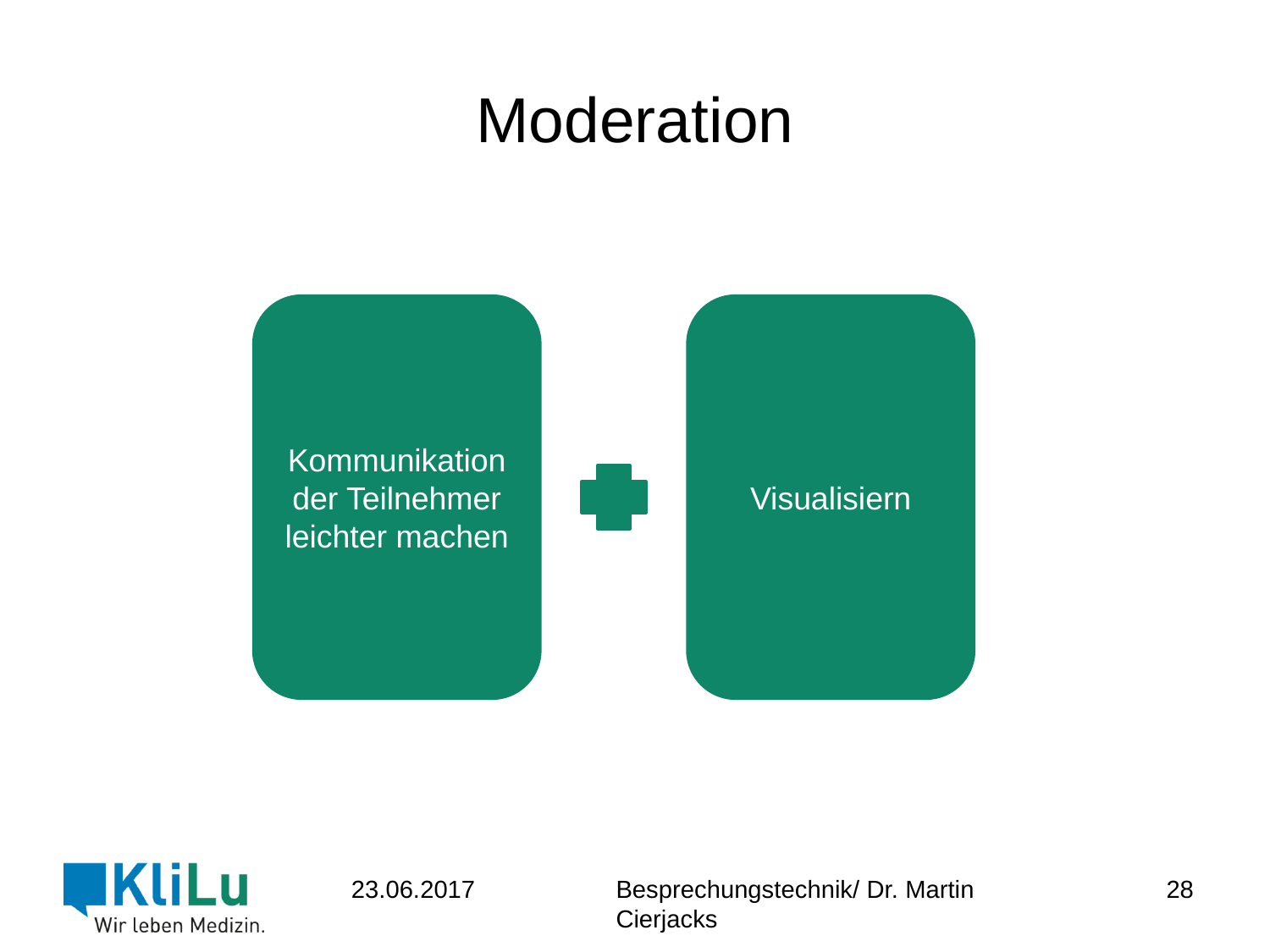

# Moderation
Kommunikation der Teilnehmer leichter machen
Visualisiern

28
23.06.2017
Besprechungstechnik/ Dr. Martin Cierjacks